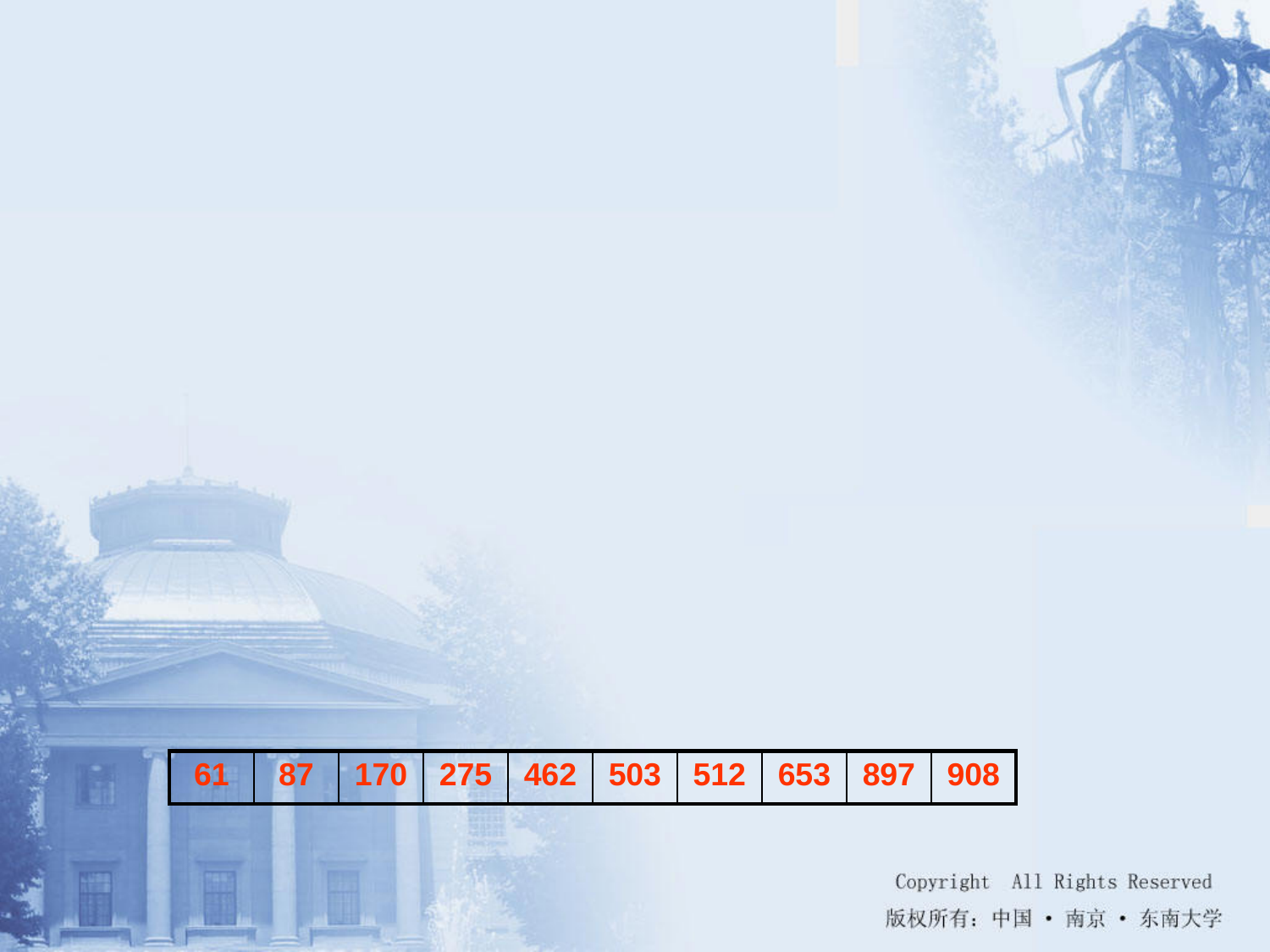

| 61 | 87 | 170 | 275 | 462 | 503 | 512 | 653 | 897 | 908 |
| --- | --- | --- | --- | --- | --- | --- | --- | --- | --- |